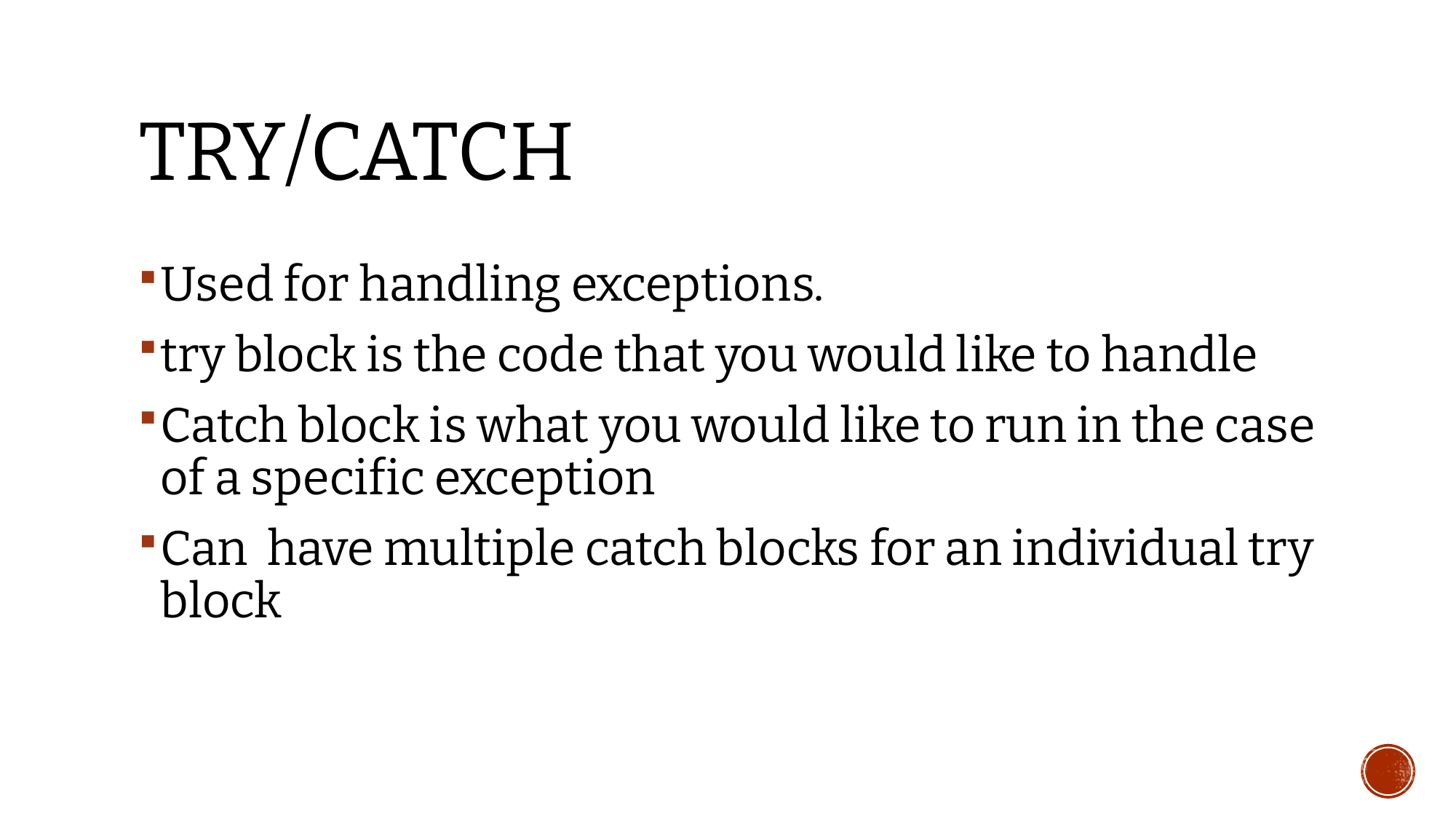

# Try/catch
Used for handling exceptions.
try block is the code that you would like to handle
Catch block is what you would like to run in the case of a specific exception
Can  have multiple catch blocks for an individual try block